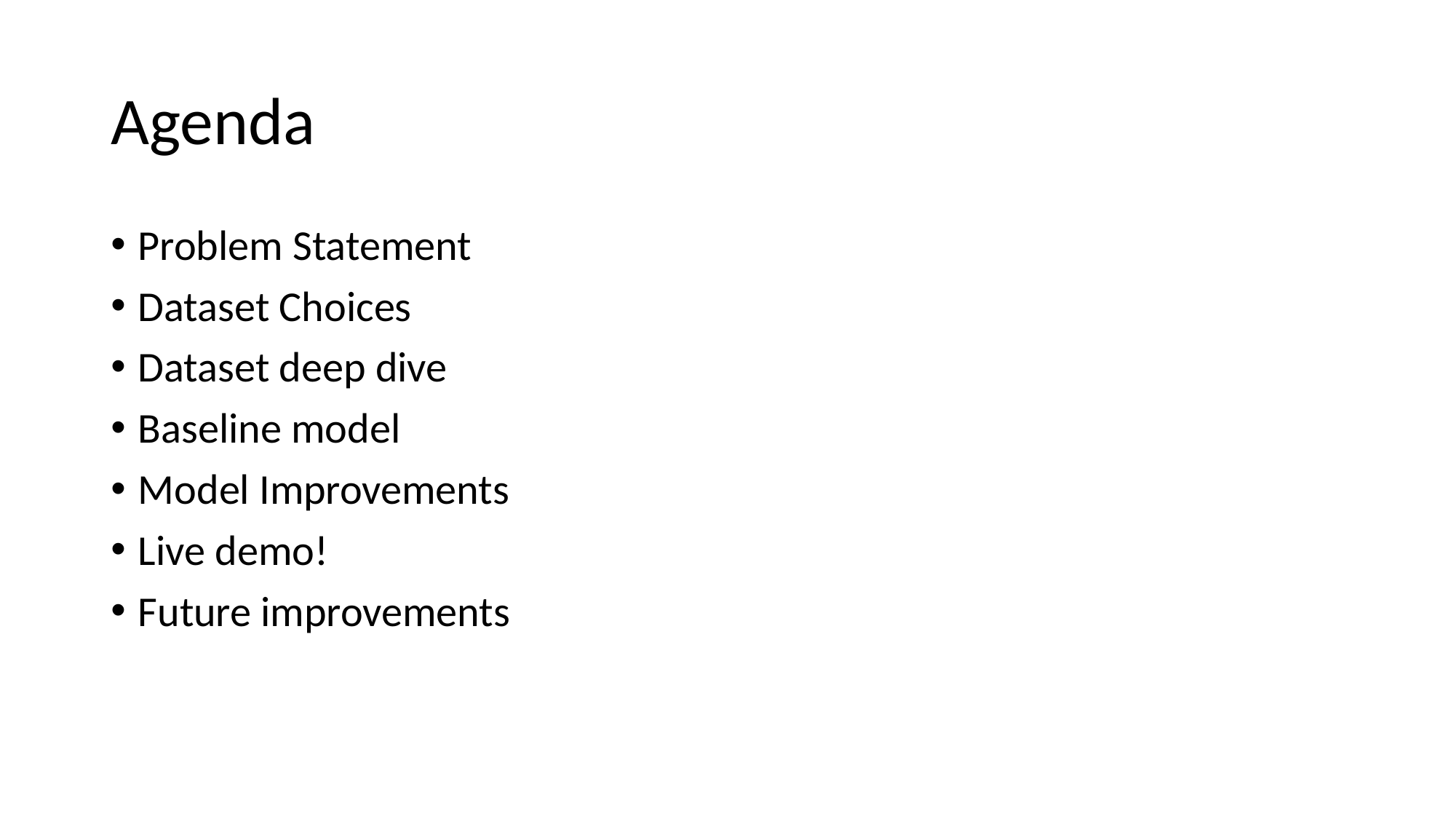

# Agenda
Problem Statement
Dataset Choices
Dataset deep dive
Baseline model
Model Improvements
Live demo!
Future improvements